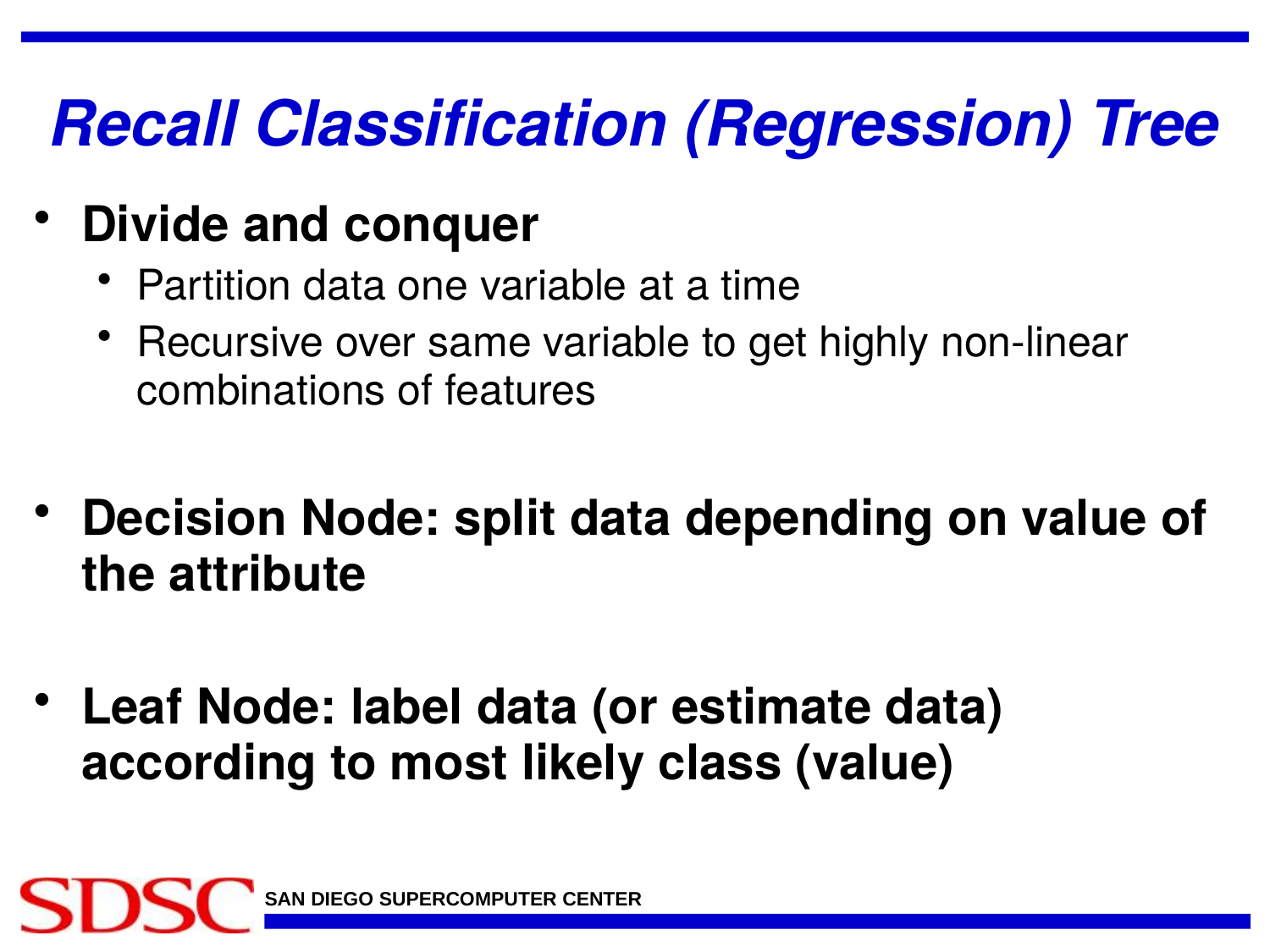

# Recall Classification (Regression) Tree
Divide and conquer
Partition data one variable at a time
Recursive over same variable to get highly non-linear combinations of features

Decision Node: split data depending on value of the attribute

Leaf Node: label data (or estimate data) according to most likely class (value)